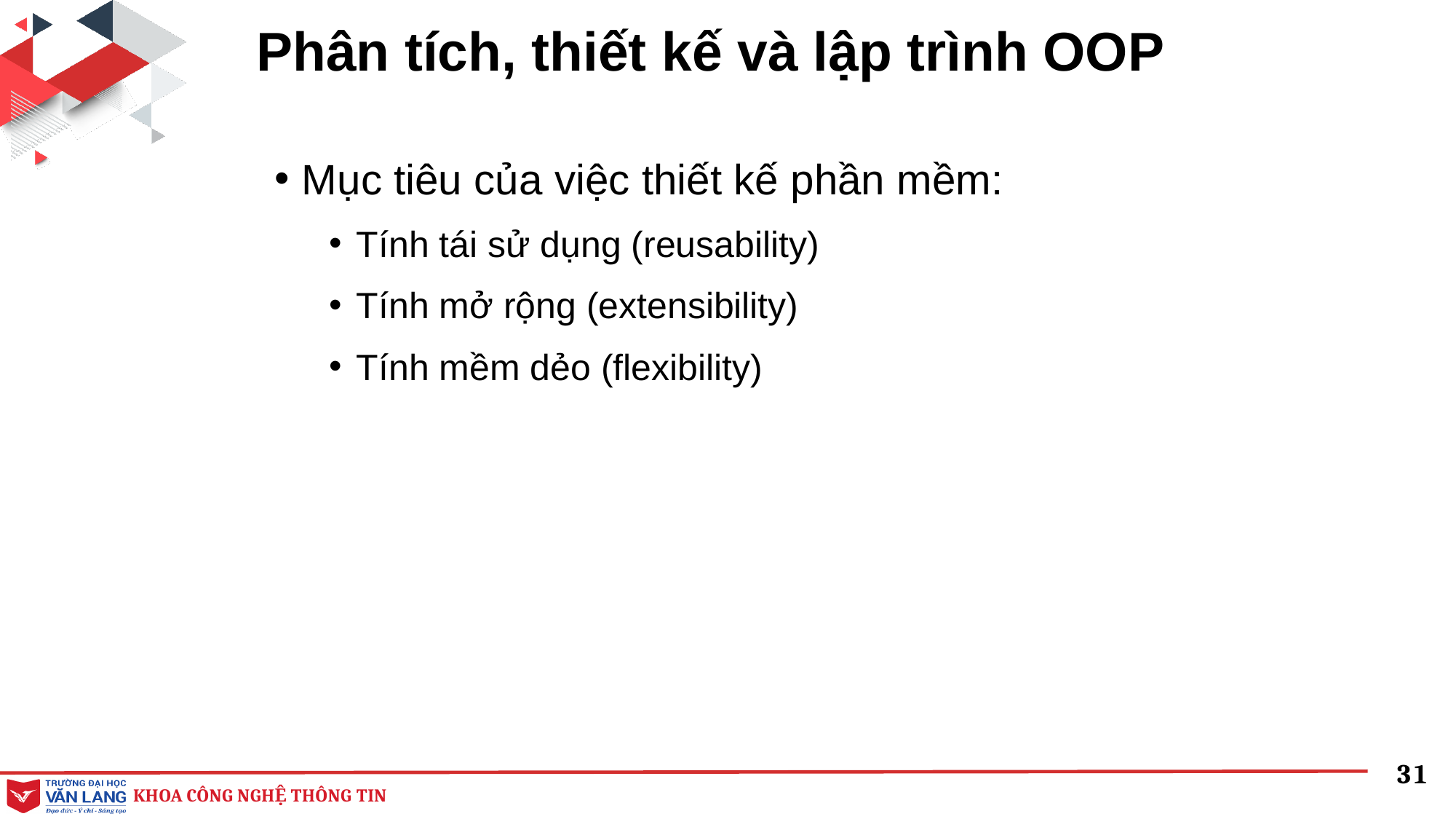

# Phân tích, thiết kế và lập trình OOP
Mục tiêu của việc thiết kế phần mềm:
Tính tái sử dụng (reusability)
Tính mở rộng (extensibility)
Tính mềm dẻo (flexibility)